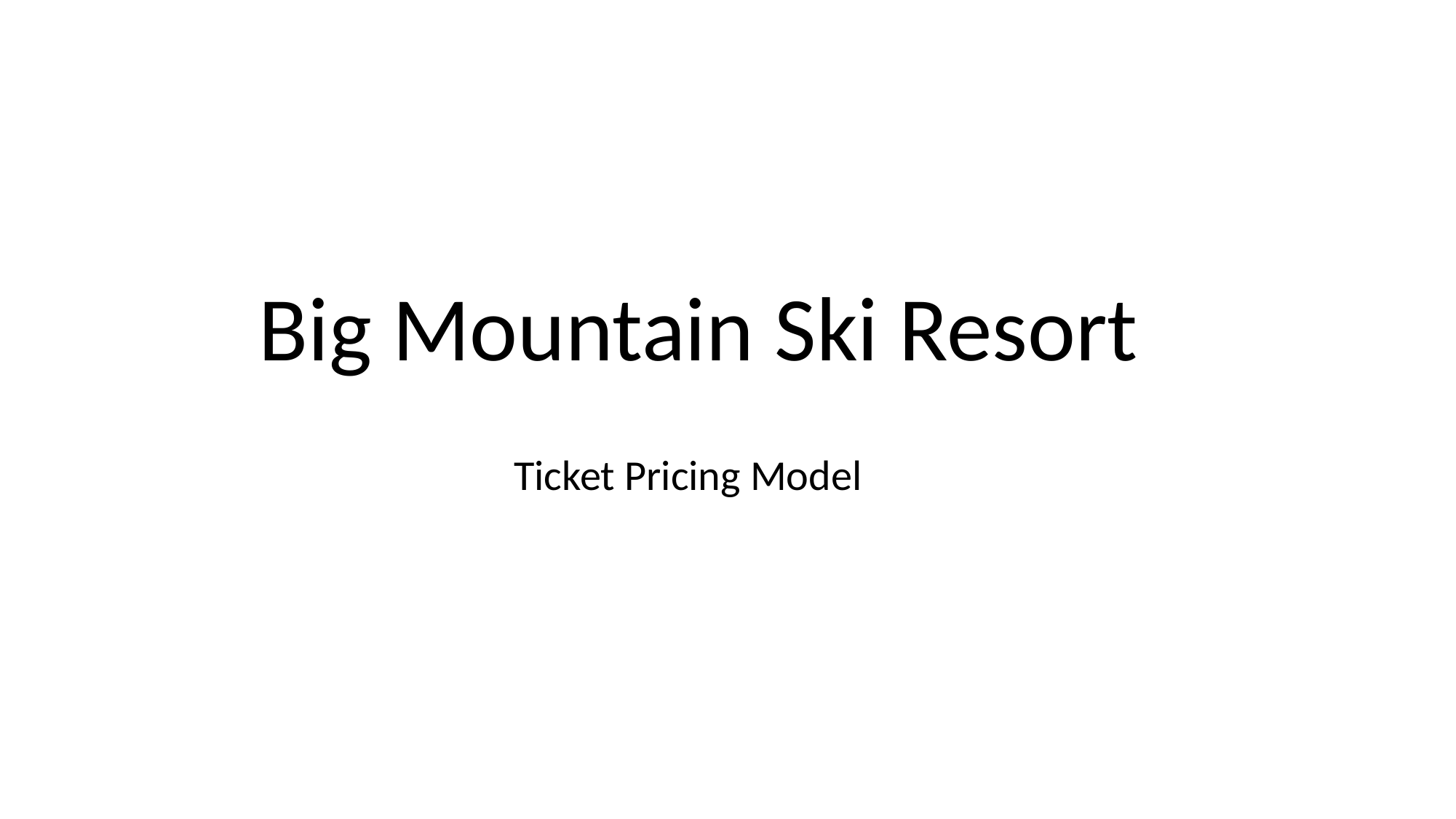

# Big Mountain Ski Resort
Ticket Pricing Model